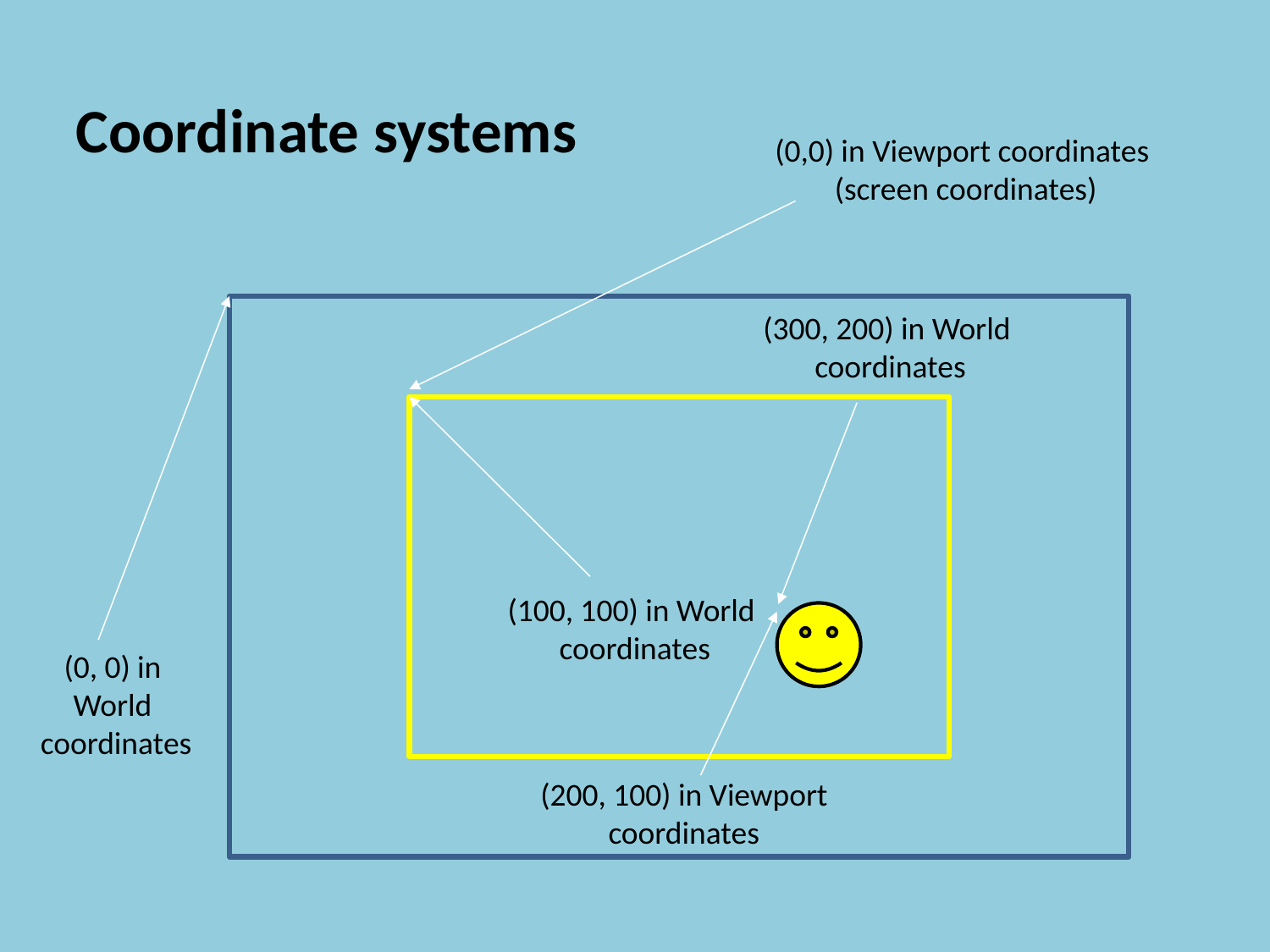

Coordinate systems

(0,0) in Viewport coordinates
 (screen coordinates)

(300, 200) in World
coordinates

(100, 100) in World
coordinates

(0, 0) in
World
coordinates
(200, 100) in Viewport
coordinates